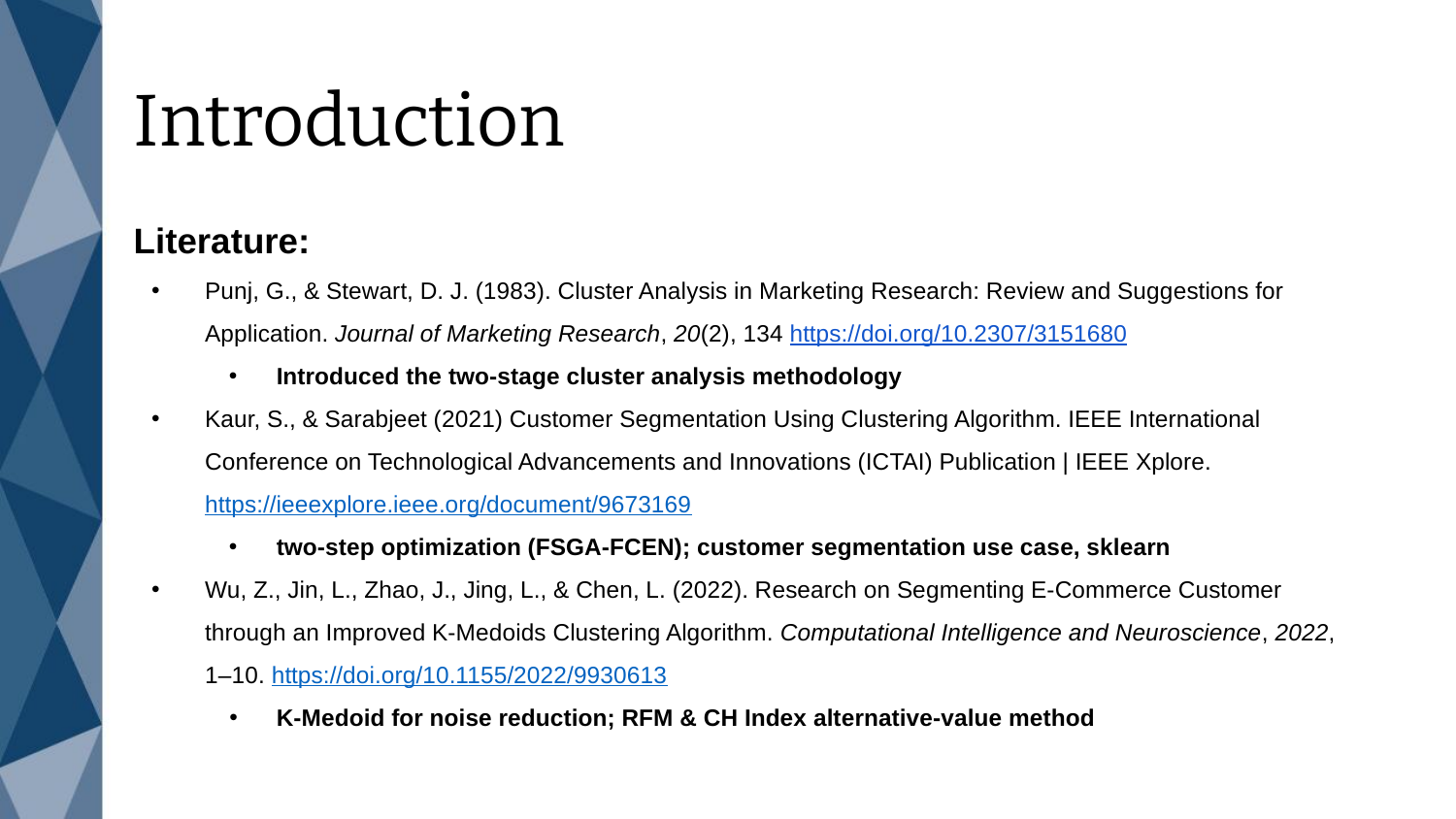

# Introduction
Literature:
Punj, G., & Stewart, D. J. (1983). Cluster Analysis in Marketing Research: Review and Suggestions for Application. Journal of Marketing Research, 20(2), 134 https://doi.org/10.2307/3151680
Introduced the two-stage cluster analysis methodology
Kaur, S., & Sarabjeet (2021) Customer Segmentation Using Clustering Algorithm. IEEE International Conference on Technological Advancements and Innovations (ICTAI) Publication | IEEE Xplore. https://ieeexplore.ieee.org/document/9673169
two-step optimization (FSGA-FCEN); customer segmentation use case, sklearn
Wu, Z., Jin, L., Zhao, J., Jing, L., & Chen, L. (2022). Research on Segmenting E-Commerce Customer through an Improved K-Medoids Clustering Algorithm. Computational Intelligence and Neuroscience, 2022, 1–10. https://doi.org/10.1155/2022/9930613
K-Medoid for noise reduction; RFM & CH Index alternative-value method